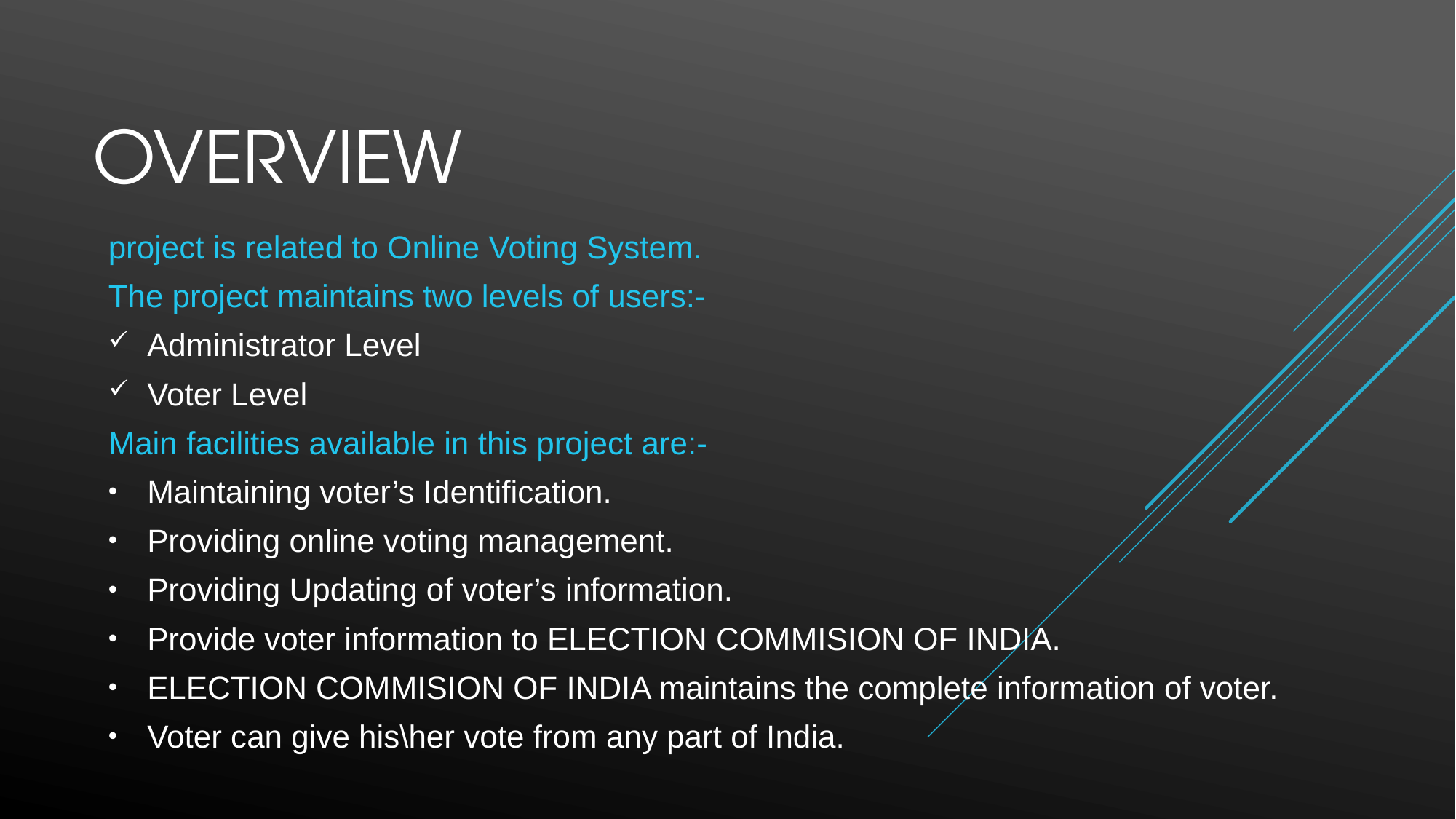

# oVERVIEW

project is related to Online Voting System.
The project maintains two levels of users:-
Administrator Level
Voter Level
Main facilities available in this project are:-
Maintaining voter’s Identification.
Providing online voting management.
Providing Updating of voter’s information.
Provide voter information to ELECTION COMMISION OF INDIA.
ELECTION COMMISION OF INDIA maintains the complete information of voter.
Voter can give his\her vote from any part of India.